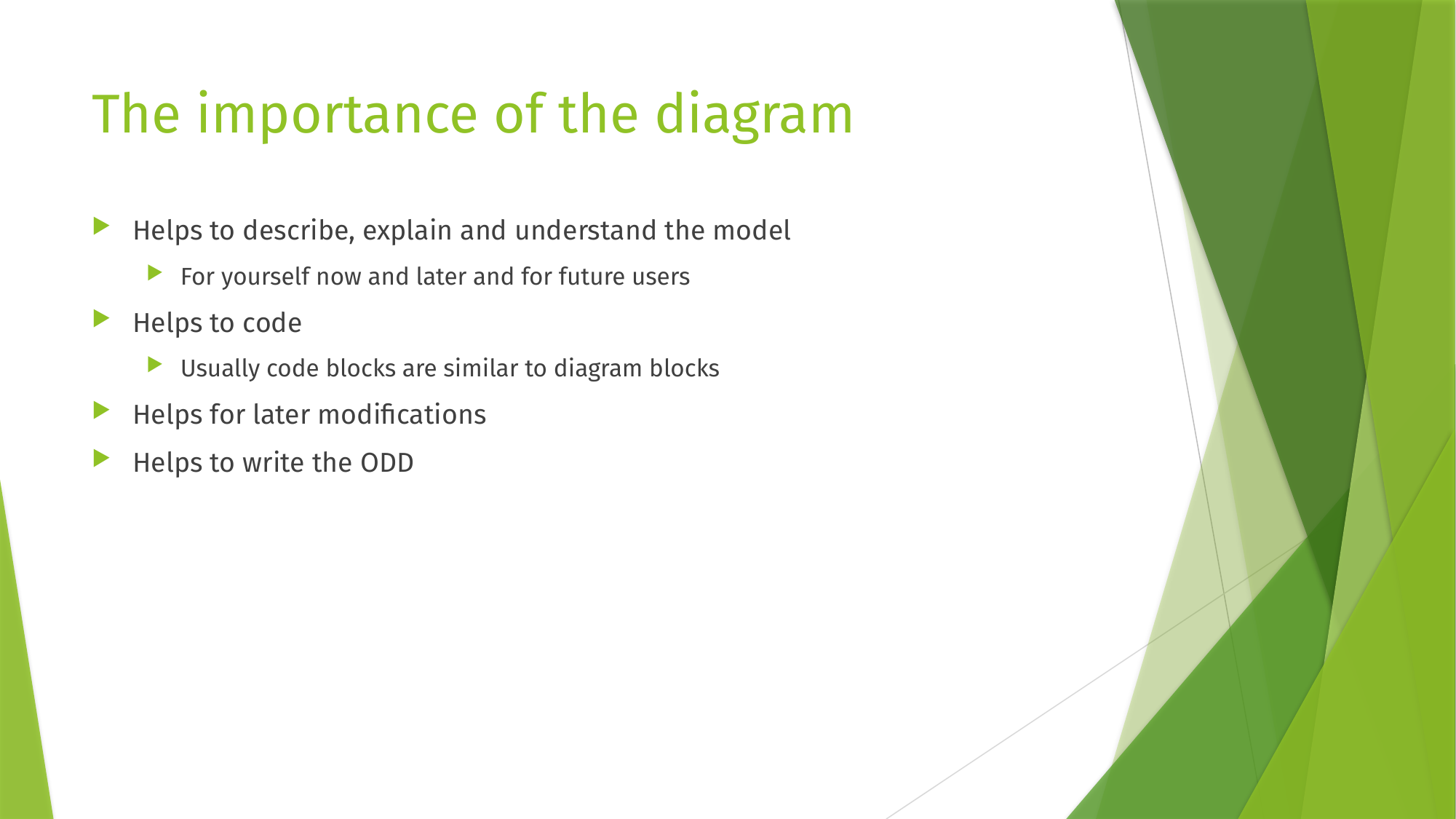

# The importance of the diagram
Helps to describe, explain and understand the model
For yourself now and later and for future users
Helps to code
Usually code blocks are similar to diagram blocks
Helps for later modifications
Helps to write the ODD